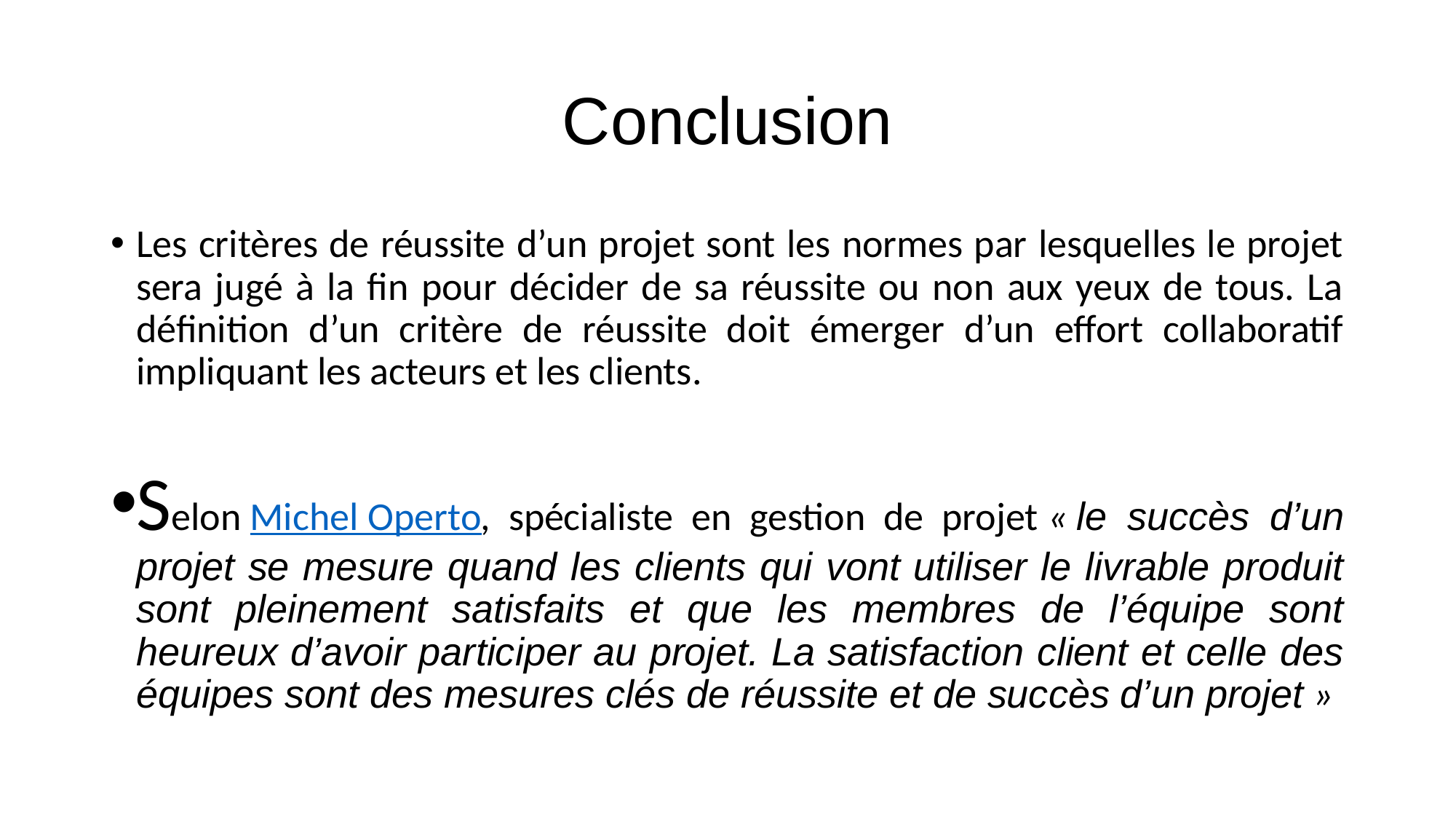

# Conclusion
Les critères de réussite d’un projet sont les normes par lesquelles le projet sera jugé à la fin pour décider de sa réussite ou non aux yeux de tous. La définition d’un critère de réussite doit émerger d’un effort collaboratif impliquant les acteurs et les clients.

Selon Michel Operto, spécialiste en gestion de projet « le succès d’un projet se mesure quand les clients qui vont utiliser le livrable produit sont pleinement satisfaits et que les membres de l’équipe sont heureux d’avoir participer au projet. La satisfaction client et celle des équipes sont des mesures clés de réussite et de succès d’un projet »